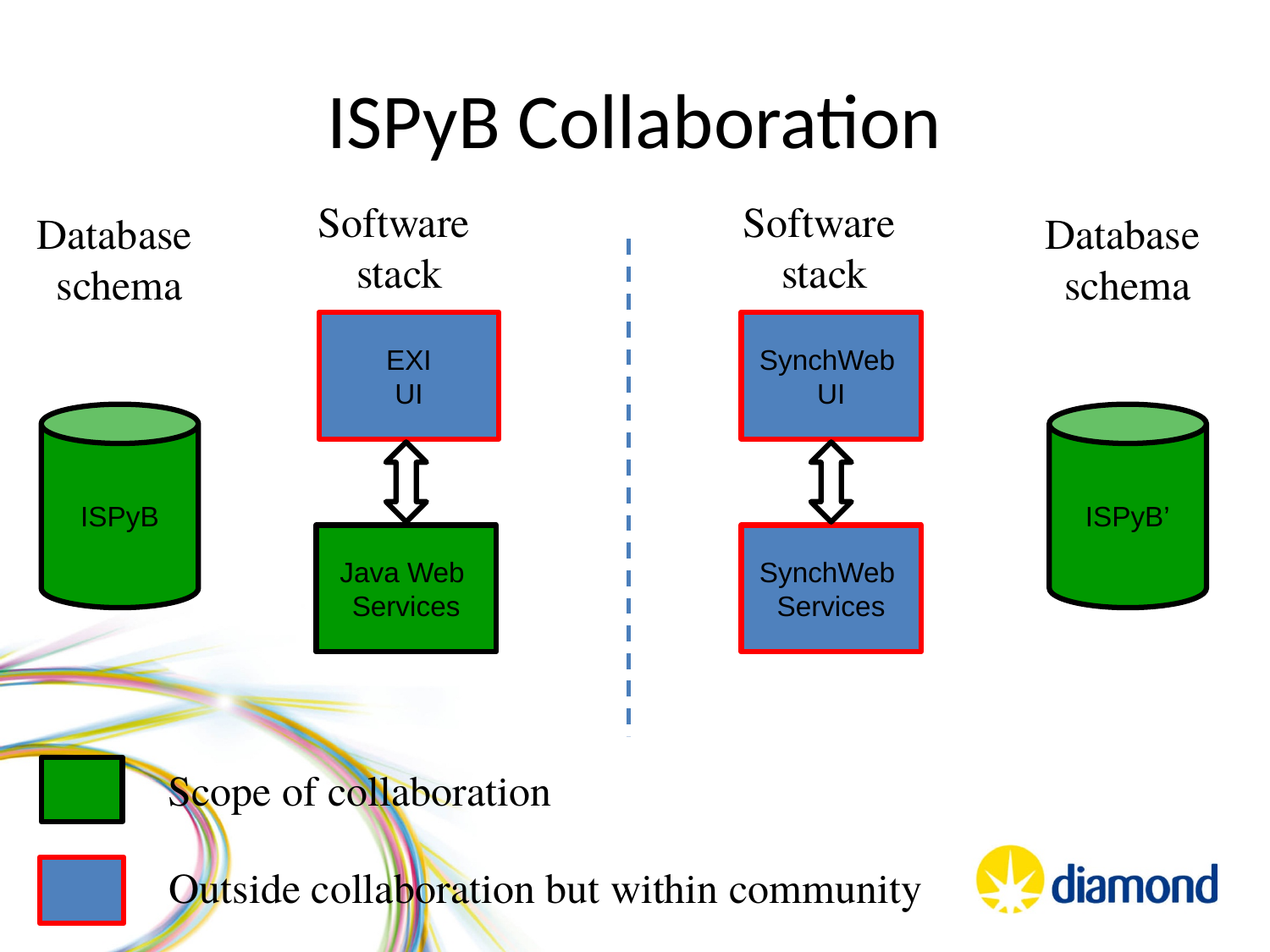

# ISPyB Collaboration
Software
stack
Software
stack
Database
schema
Database
schema
EXI
UI
SynchWeb
UI
ISPyB
ISPyB’

Java Web
Services
SynchWeb
Services

Scope of collaboration
Outside collaboration but within community